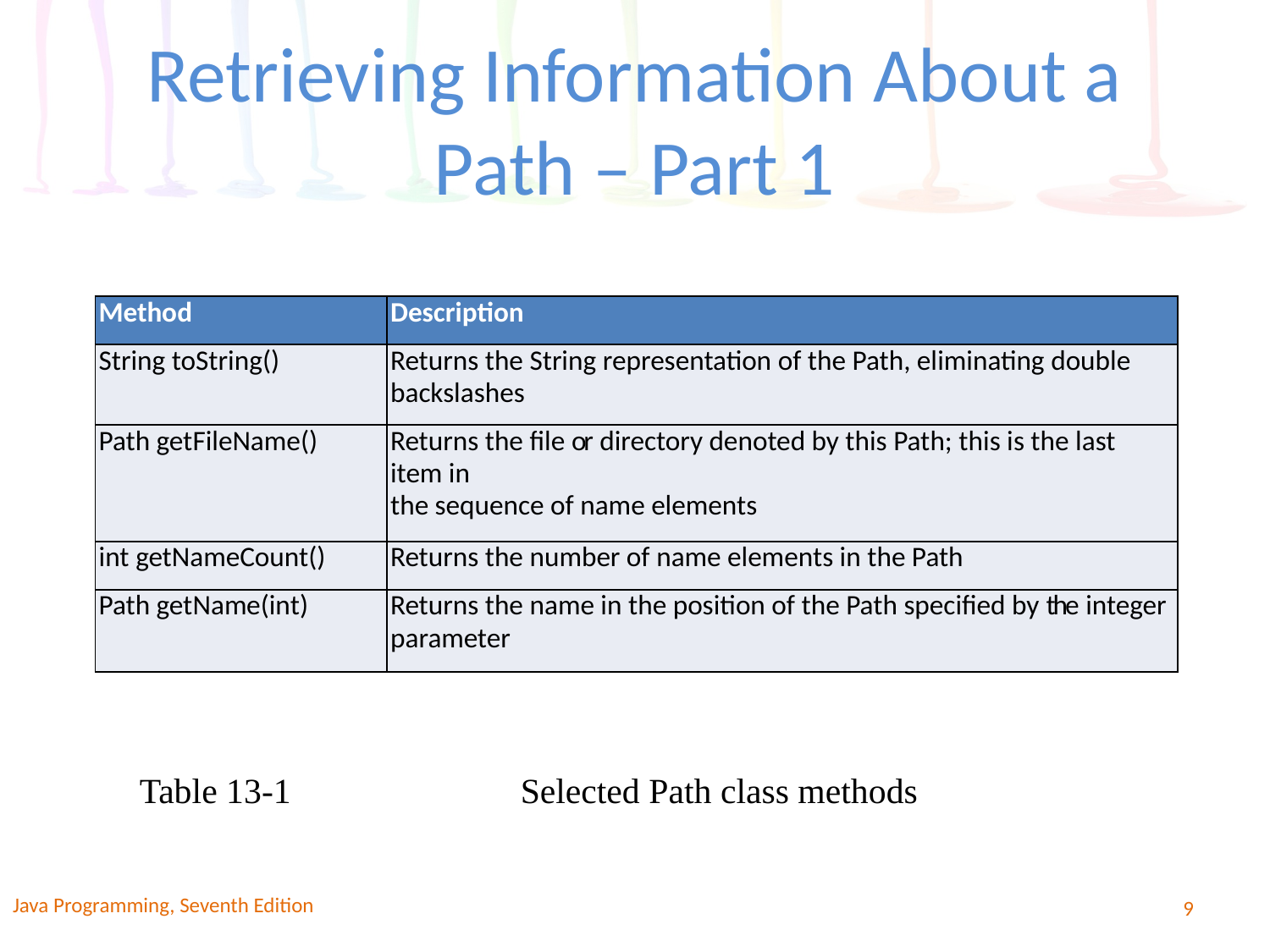

# Retrieving Information About a Path – Part 1
| Method | Description |
| --- | --- |
| String toString() | Returns the String representation of the Path, eliminating double backslashes |
| Path getFileName() | Returns the file or directory denoted by this Path; this is the last item in the sequence of name elements |
| int getNameCount() | Returns the number of name elements in the Path |
| Path getName(int) | Returns the name in the position of the Path specified by the integer parameter |
Table 13-1		Selected Path class methods
Java Programming, Seventh Edition
9